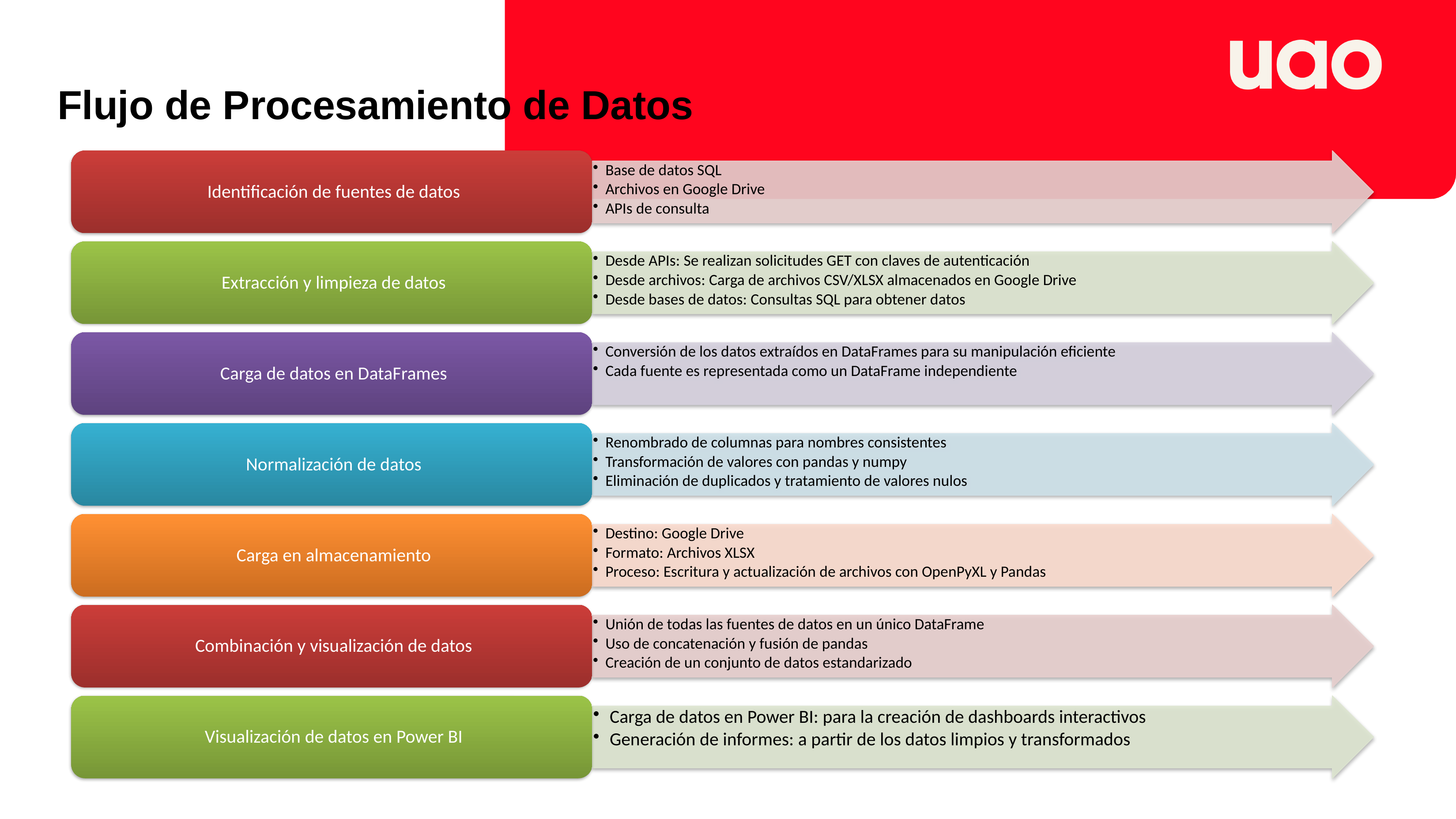

Flujo de Procesamiento de Datos
Base de datos SQL
Archivos en Google Drive
APIs de consulta
Identificación de fuentes de datos
Desde APIs: Se realizan solicitudes GET con claves de autenticación
Desde archivos: Carga de archivos CSV/XLSX almacenados en Google Drive
Desde bases de datos: Consultas SQL para obtener datos
Extracción y limpieza de datos
Conversión de los datos extraídos en DataFrames para su manipulación eficiente
Cada fuente es representada como un DataFrame independiente
Carga de datos en DataFrames
Renombrado de columnas para nombres consistentes
Transformación de valores con pandas y numpy
Eliminación de duplicados y tratamiento de valores nulos
Normalización de datos
Destino: Google Drive
Formato: Archivos XLSX
Proceso: Escritura y actualización de archivos con OpenPyXL y Pandas
Carga en almacenamiento
Unión de todas las fuentes de datos en un único DataFrame
Uso de concatenación y fusión de pandas
Creación de un conjunto de datos estandarizado
Combinación y visualización de datos
Carga de datos en Power BI: para la creación de dashboards interactivos
Generación de informes: a partir de los datos limpios y transformados
Visualización de datos en Power BI